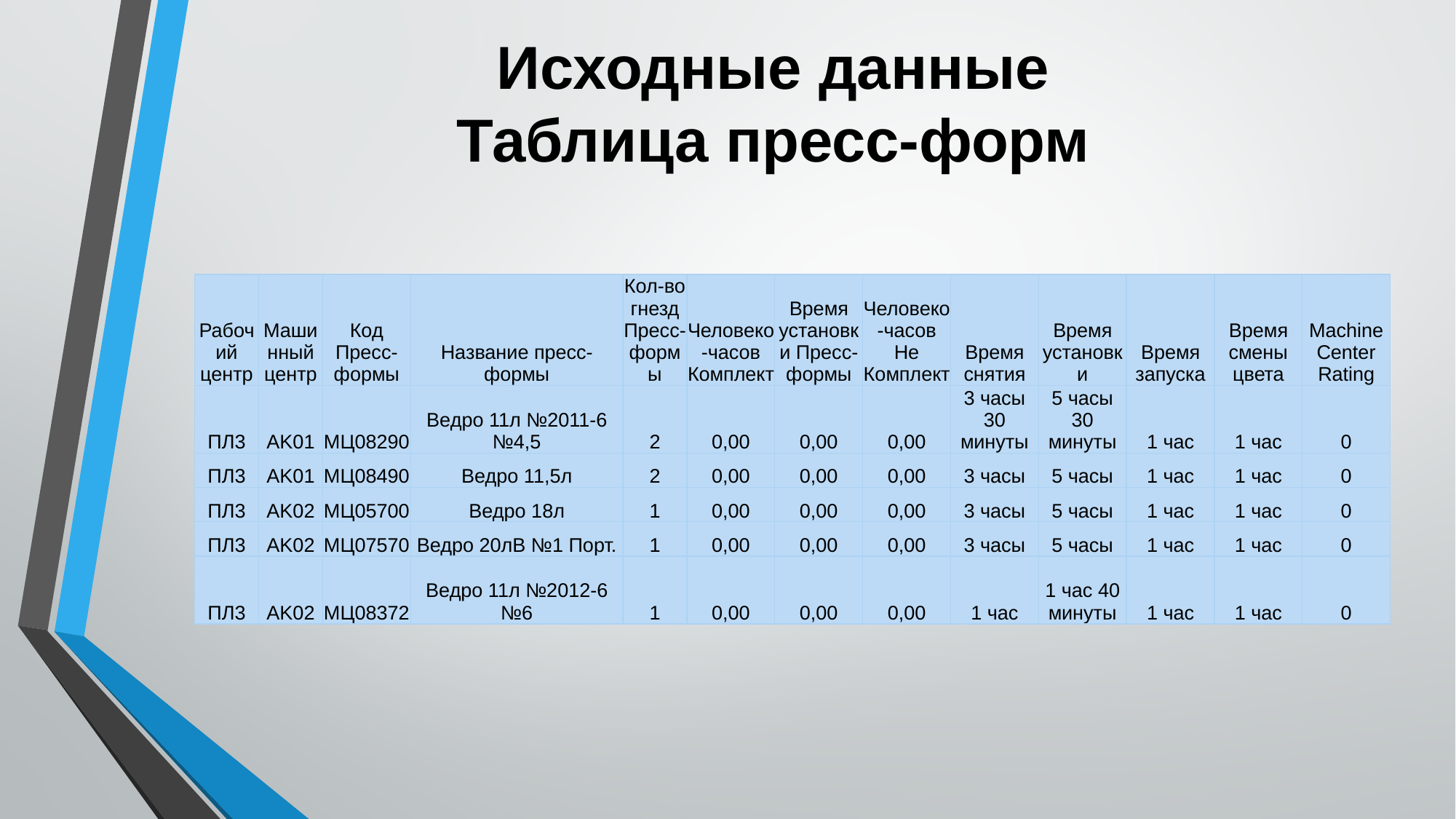

Исходные данные
Таблица пресс-форм
| Рабочий центр | Машинный центр | Код Пресс-формы | Название пресс-формы | Кол-во гнезд Пресс-формы | Человеко-часов Комплект | Время установки Пресс-формы | Человеко-часов Не Комплект | Время снятия | Время установки | Время запуска | Время смены цвета | Machine Center Rating |
| --- | --- | --- | --- | --- | --- | --- | --- | --- | --- | --- | --- | --- |
| ПЛ3 | AK01 | МЦ08290 | Ведро 11л №2011-6 №4,5 | 2 | 0,00 | 0,00 | 0,00 | 3 часы 30 минуты | 5 часы 30 минуты | 1 час | 1 час | 0 |
| ПЛ3 | AK01 | МЦ08490 | Ведро 11,5л | 2 | 0,00 | 0,00 | 0,00 | 3 часы | 5 часы | 1 час | 1 час | 0 |
| ПЛ3 | AK02 | МЦ05700 | Ведро 18л | 1 | 0,00 | 0,00 | 0,00 | 3 часы | 5 часы | 1 час | 1 час | 0 |
| ПЛ3 | AK02 | МЦ07570 | Ведро 20лВ №1 Порт. | 1 | 0,00 | 0,00 | 0,00 | 3 часы | 5 часы | 1 час | 1 час | 0 |
| ПЛ3 | AK02 | МЦ08372 | Ведро 11л №2012-6 №6 | 1 | 0,00 | 0,00 | 0,00 | 1 час | 1 час 40 минуты | 1 час | 1 час | 0 |